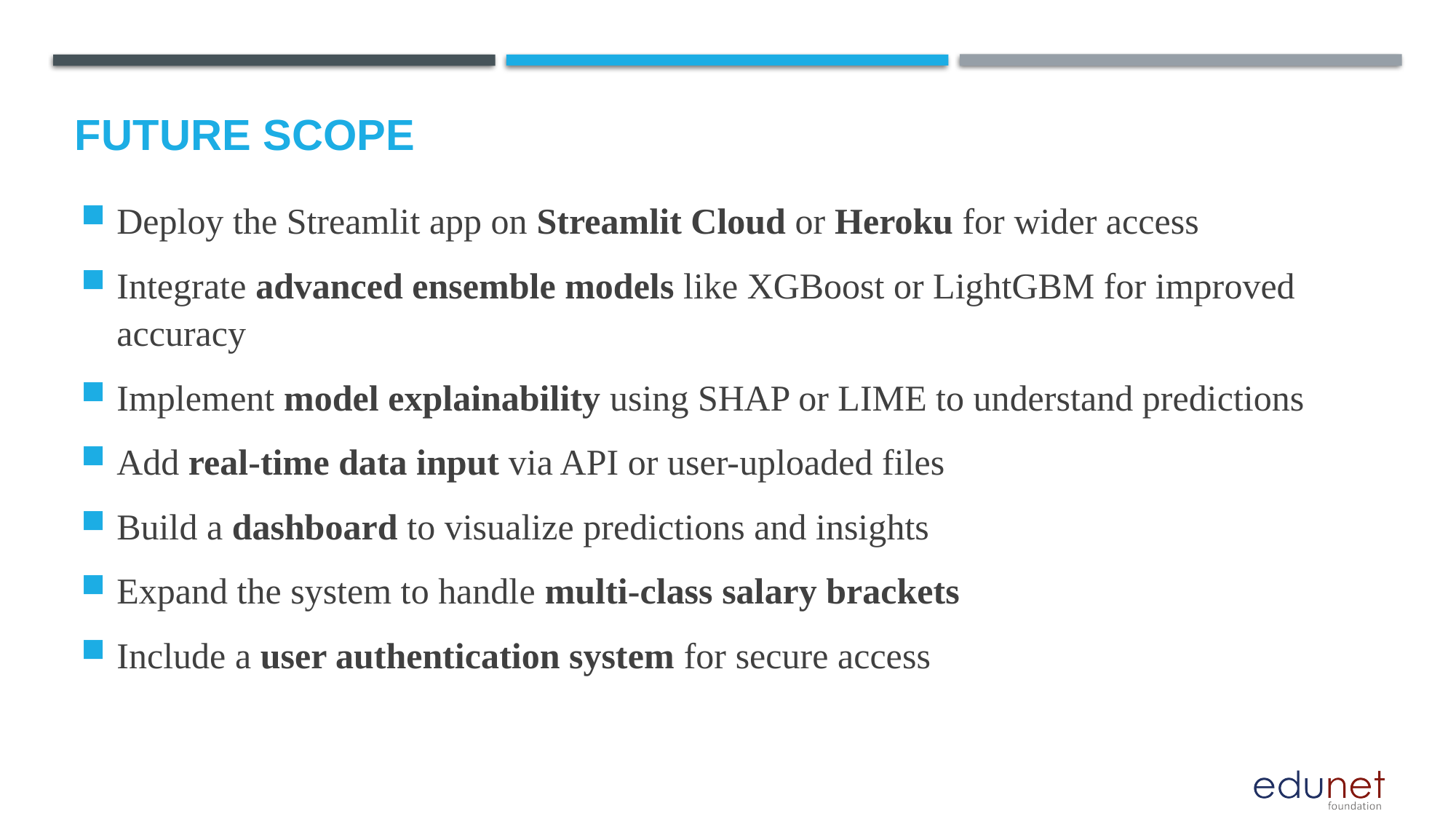

Future scope
Deploy the Streamlit app on Streamlit Cloud or Heroku for wider access
Integrate advanced ensemble models like XGBoost or LightGBM for improved accuracy
Implement model explainability using SHAP or LIME to understand predictions
Add real-time data input via API or user-uploaded files
Build a dashboard to visualize predictions and insights
Expand the system to handle multi-class salary brackets
Include a user authentication system for secure access